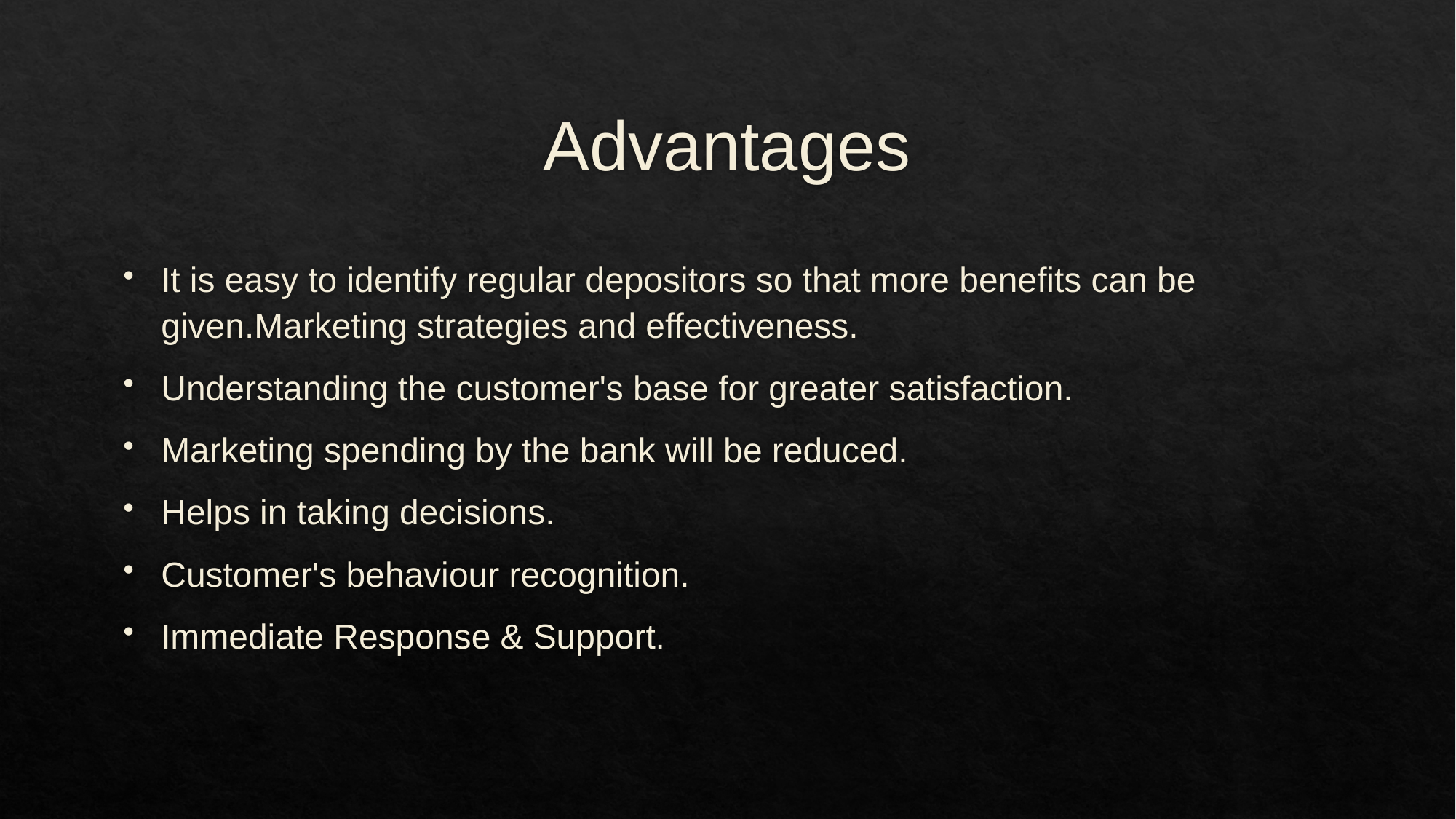

# Advantages
It is easy to identify regular depositors so that more benefits can be given.Marketing strategies and effectiveness.
Understanding the customer's base for greater satisfaction.
Marketing spending by the bank will be reduced.
Helps in taking decisions.
Customer's behaviour recognition.
Immediate Response & Support.